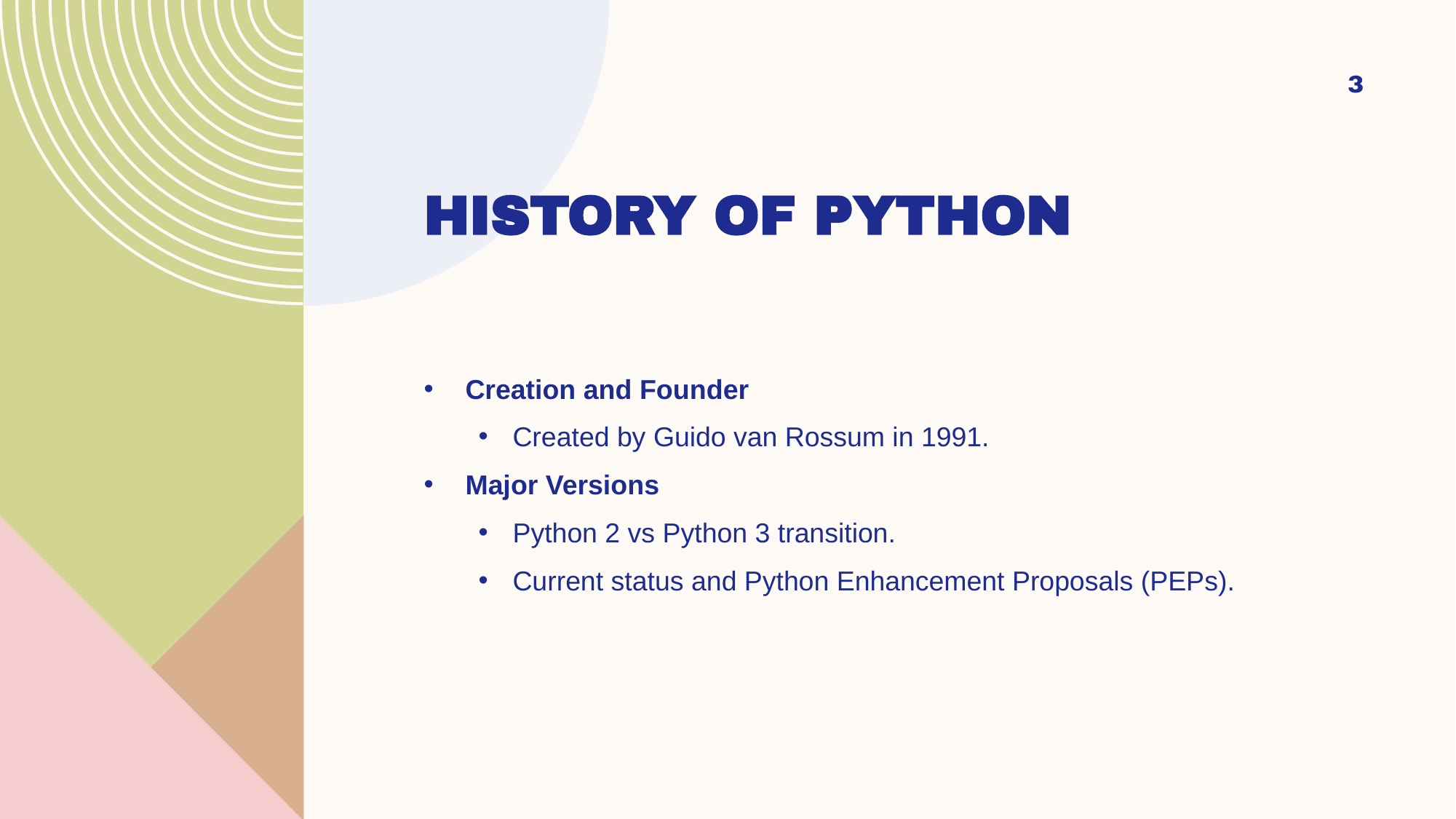

3
# History of python
Creation and Founder
Created by Guido van Rossum in 1991.
Major Versions
Python 2 vs Python 3 transition.
Current status and Python Enhancement Proposals (PEPs).